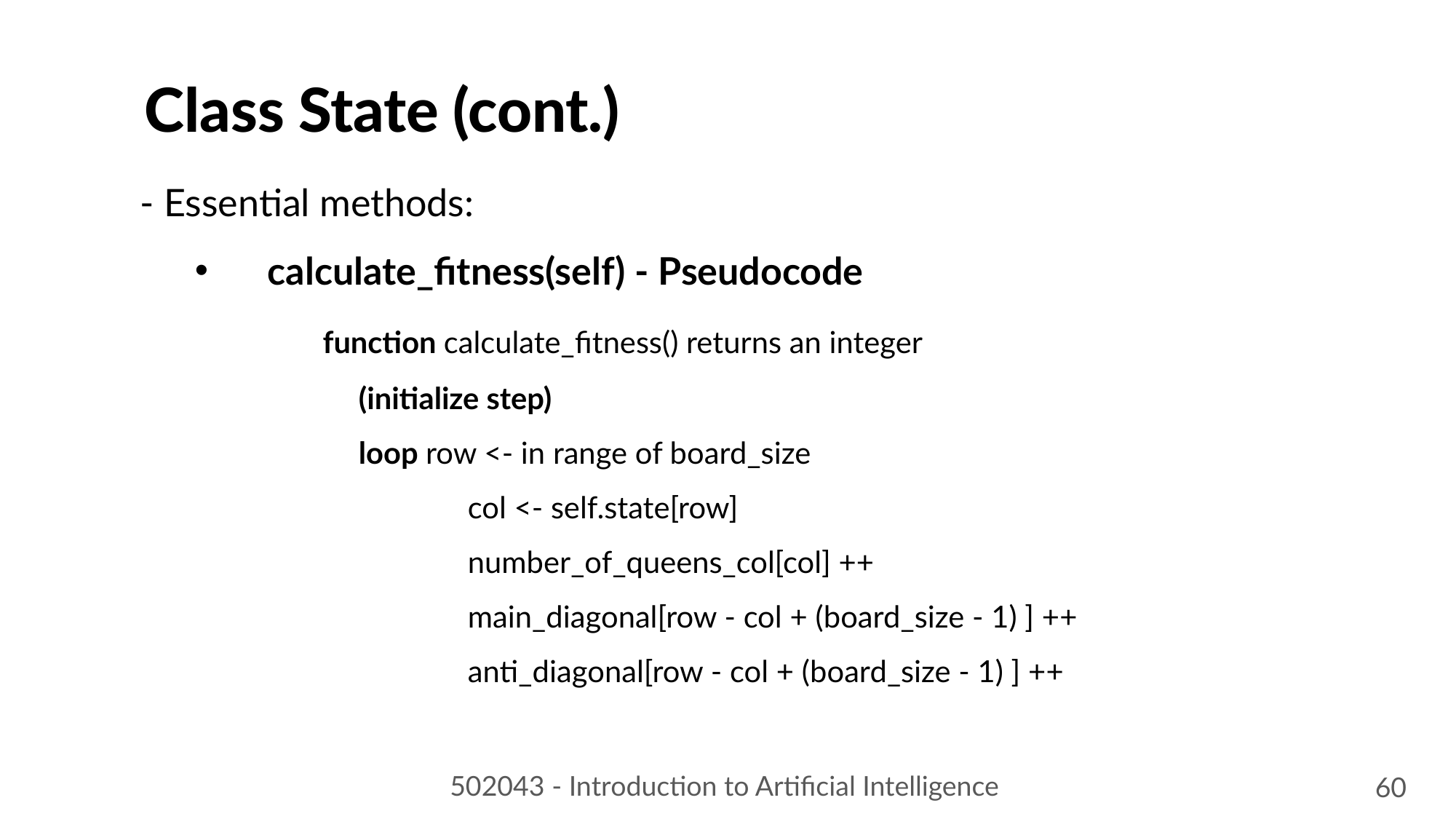

Class State (cont.)
- Essential methods:
    calculate_fitness(self) - Pseudocode
	  function calculate_fitness() returns an integer
		(initialize step)
		loop row <- in range of board_size
			col <- self.state[row]
			number_of_queens_col[col] ++
			main_diagonal[row - col + (board_size - 1) ] ++
			anti_diagonal[row - col + (board_size - 1) ] ++

502043 - Introduction to Artificial Intelligence
60